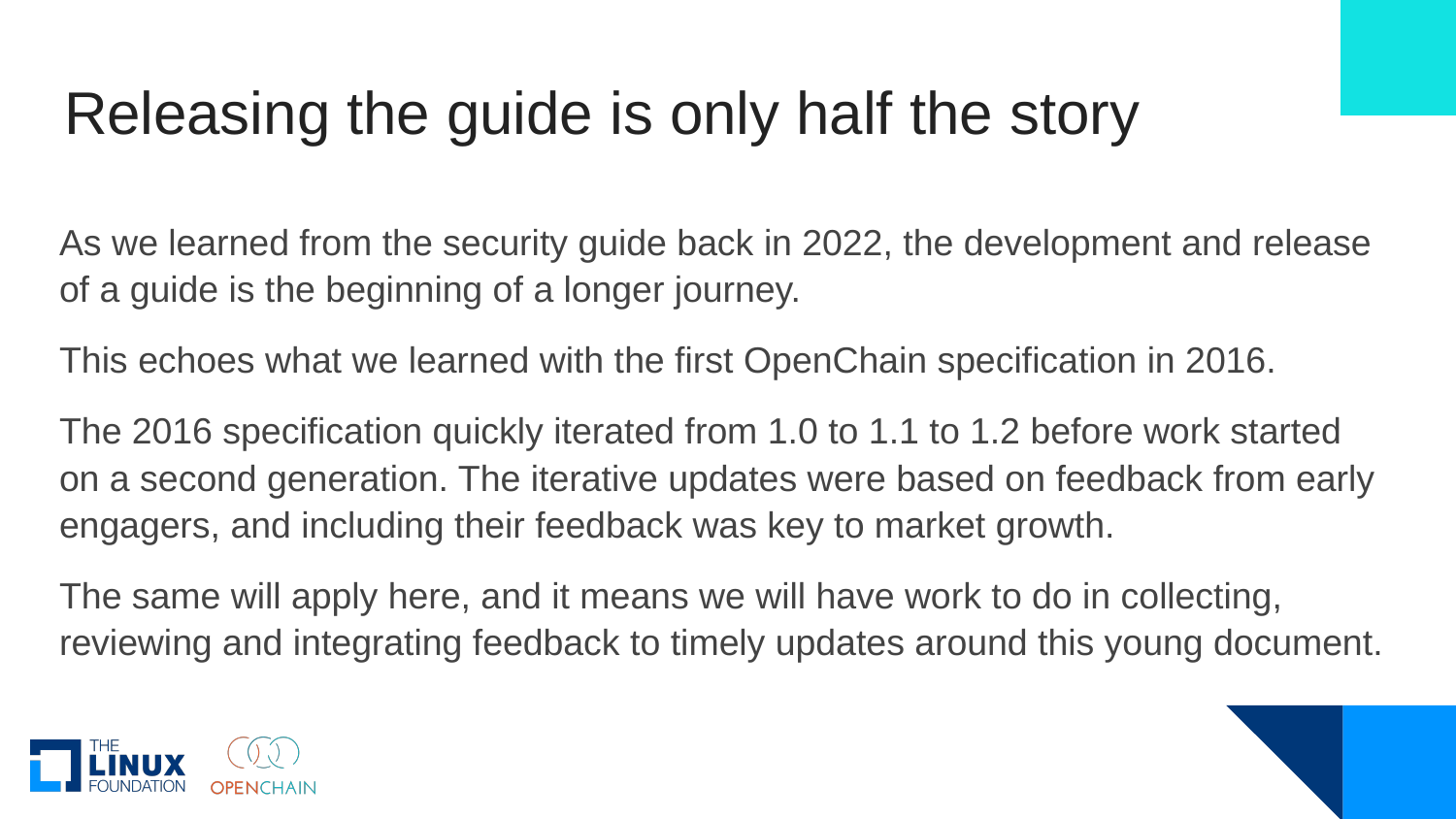

# Releasing the guide is only half the story
As we learned from the security guide back in 2022, the development and release of a guide is the beginning of a longer journey.
This echoes what we learned with the first OpenChain specification in 2016.
The 2016 specification quickly iterated from 1.0 to 1.1 to 1.2 before work started on a second generation. The iterative updates were based on feedback from early engagers, and including their feedback was key to market growth.
The same will apply here, and it means we will have work to do in collecting, reviewing and integrating feedback to timely updates around this young document.